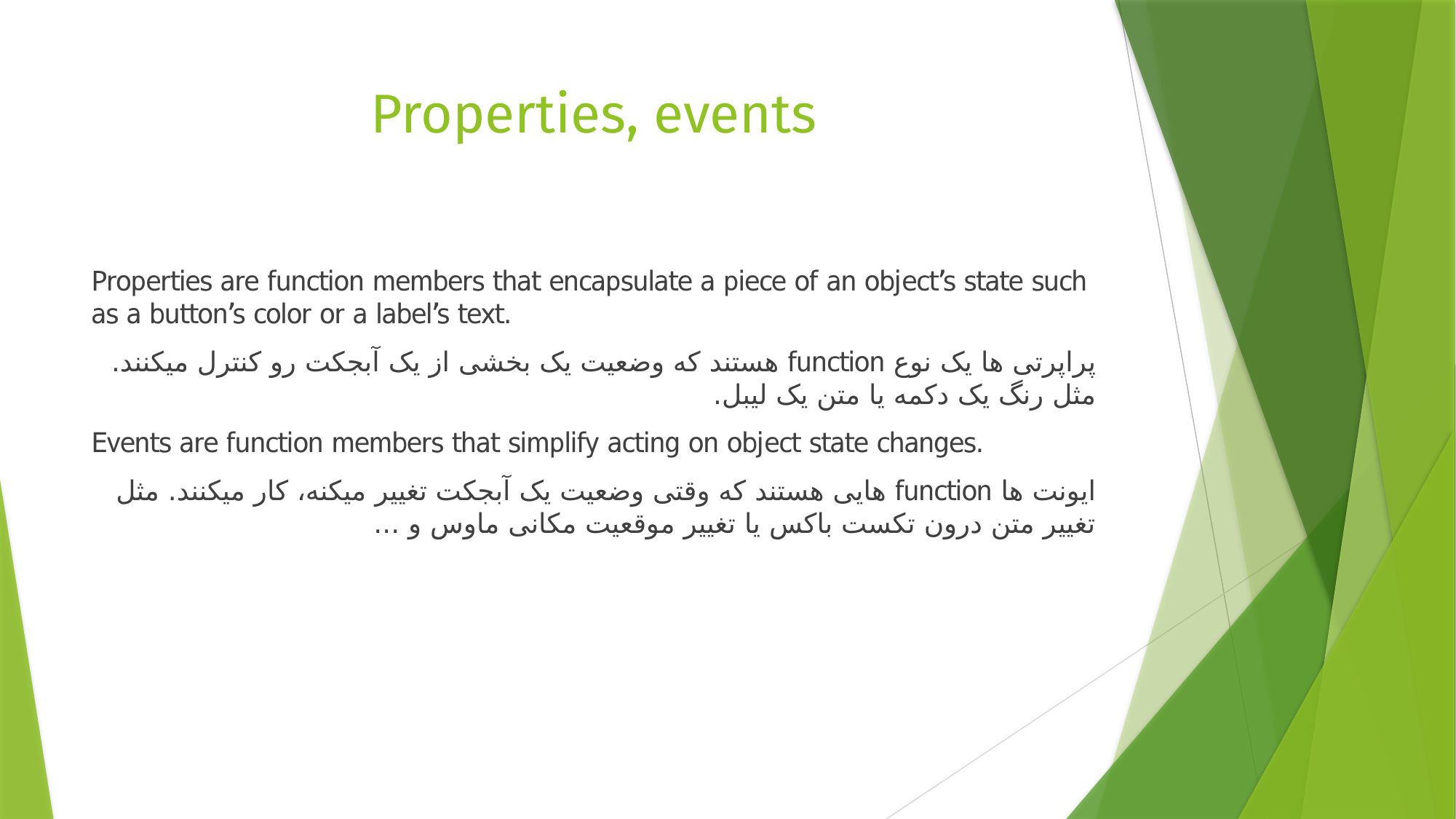

# Properties, events
Properties are function members that encapsulate a piece of an object’s state such as a button’s color or a label’s text.
پراپرتی ها یک نوع function هستند که وضعیت یک بخشی از یک آبجکت رو کنترل میکنند. مثل رنگ یک دکمه یا متن یک لیبل.
Events are function members that simplify acting on object state changes.
ایونت ها function هایی هستند که وقتی وضعیت یک آبجکت تغییر میکنه، کار میکنند. مثل تغییر متن درون تکست باکس یا تغییر موقعیت مکانی ماوس و ...